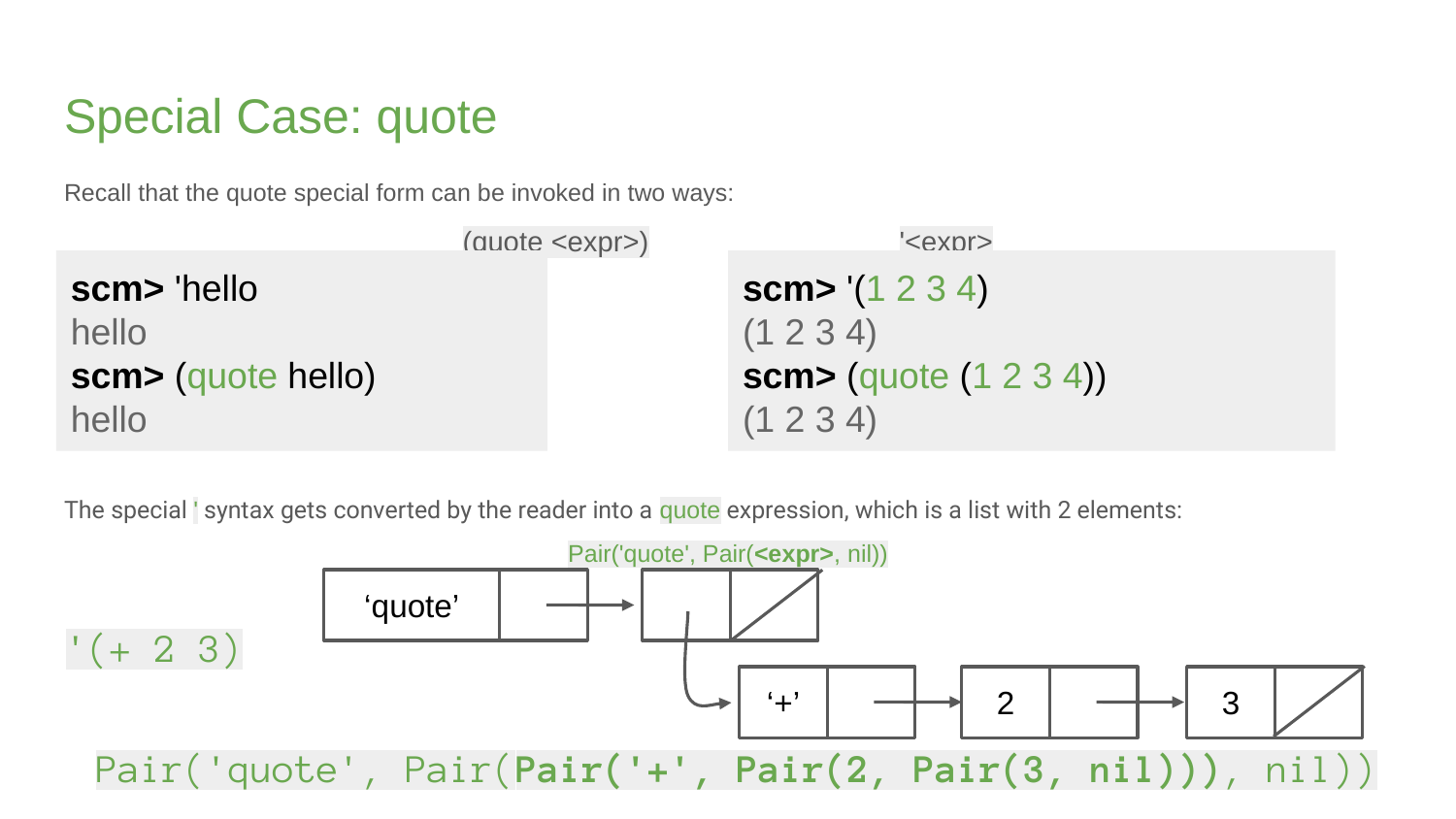

# Special Case: quote
Recall that the quote special form can be invoked in two ways:
(quote <expr>)		'<expr>
scm> 'hello
hello
scm> (quote hello)
hello
scm> '(1 2 3 4)
(1 2 3 4)
scm> (quote (1 2 3 4))
(1 2 3 4)
The special ' syntax gets converted by the reader into a quote expression, which is a list with 2 elements:
Pair('quote', Pair(<expr>, nil))
‘quote’

‘+’

2

3

'(+ 2 3)
Pair('quote', Pair(Pair('+', Pair(2, Pair(3, nil))), nil))